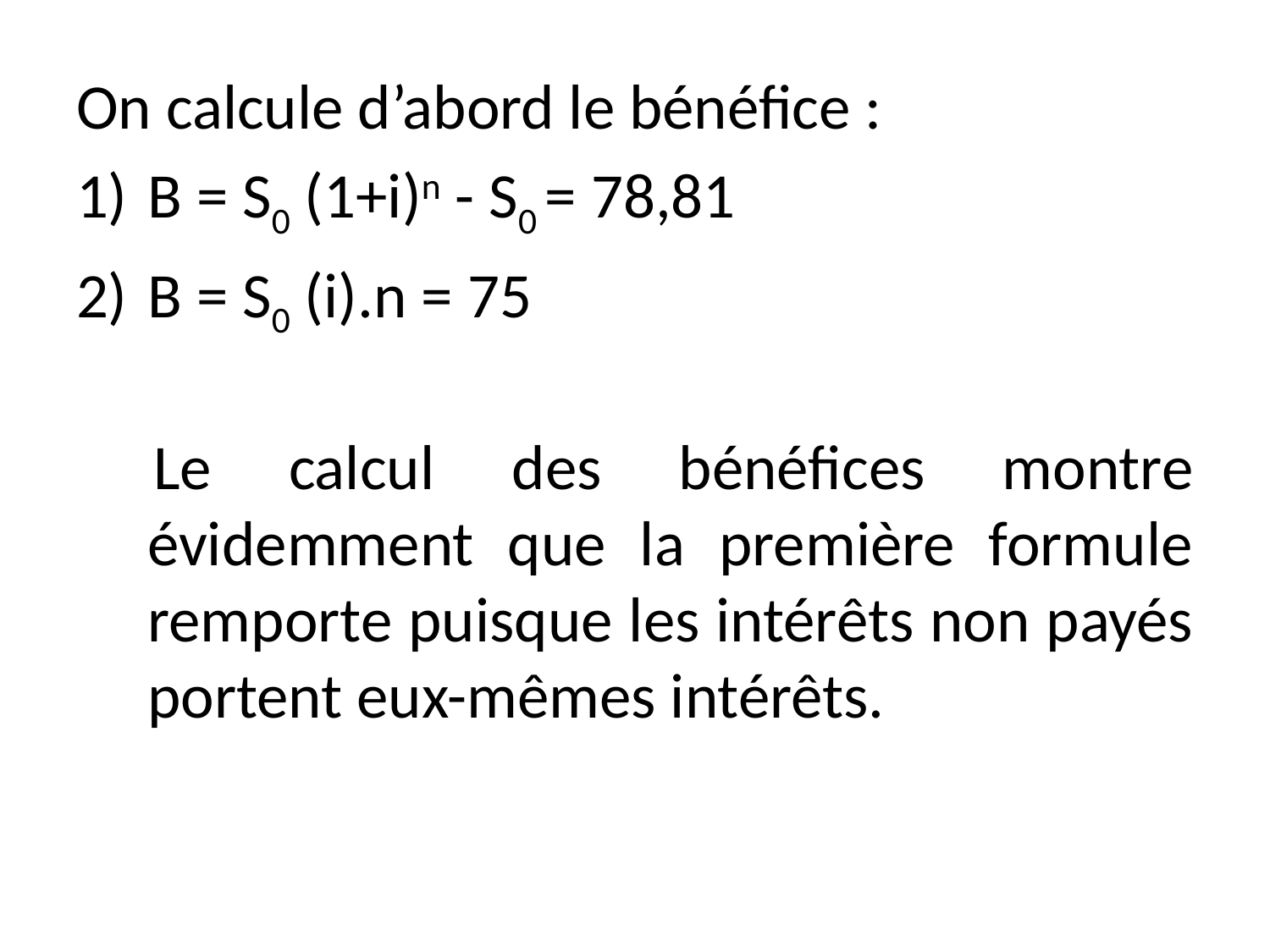

On calcule d’abord le bénéfice :
B = S0 (1+i)n - S0 = 78,81
B = S0 (i).n = 75

 Le calcul des bénéfices montre évidemment que la première formule remporte puisque les intérêts non payés portent eux-mêmes intérêts.